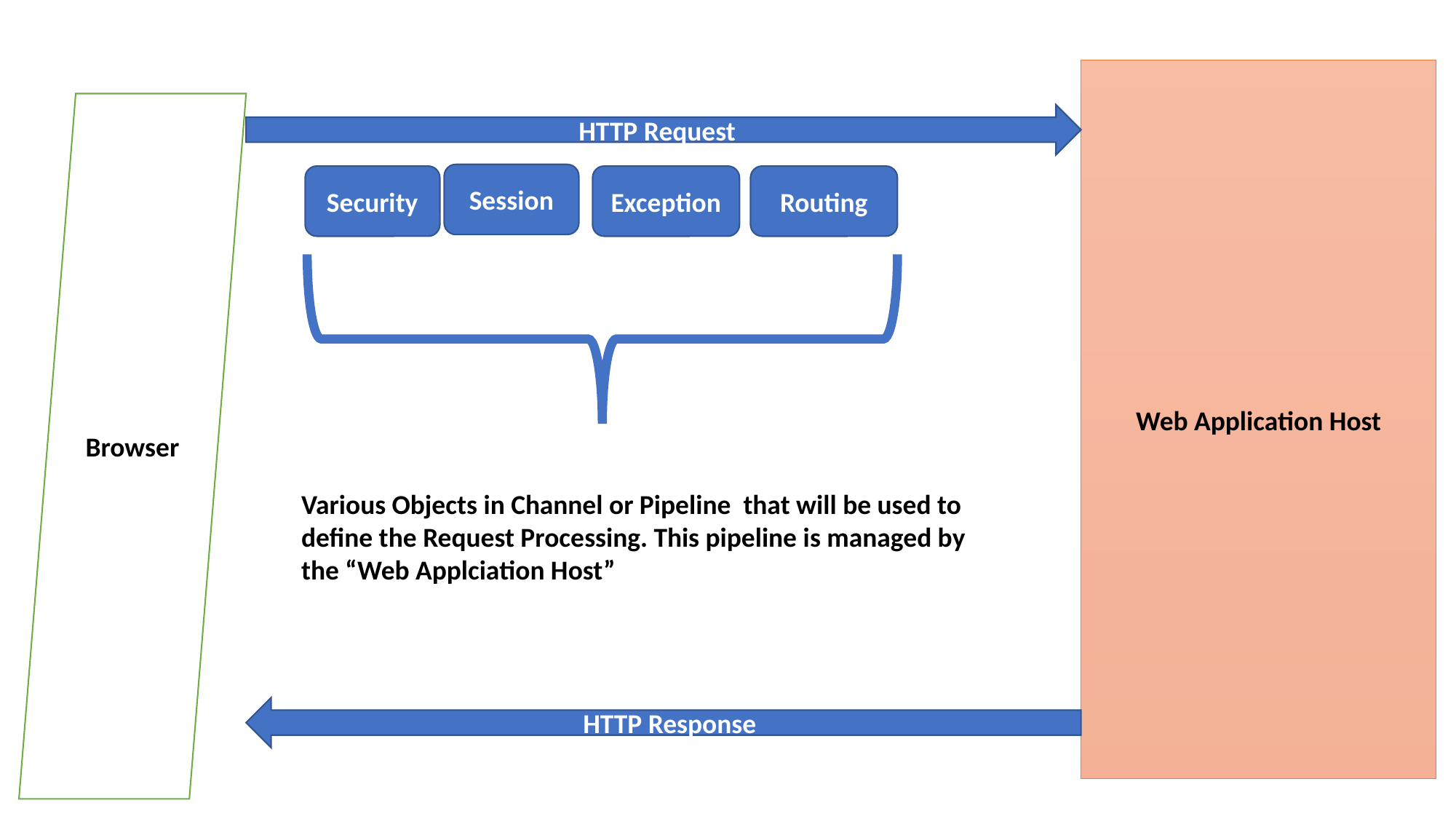

Web Application Host
Browser
HTTP Request
Session
Security
Exception
Routing
Various Objects in Channel or Pipeline  that will be used to define the Request Processing. This pipeline is managed by the “Web Applciation Host”
HTTP Response